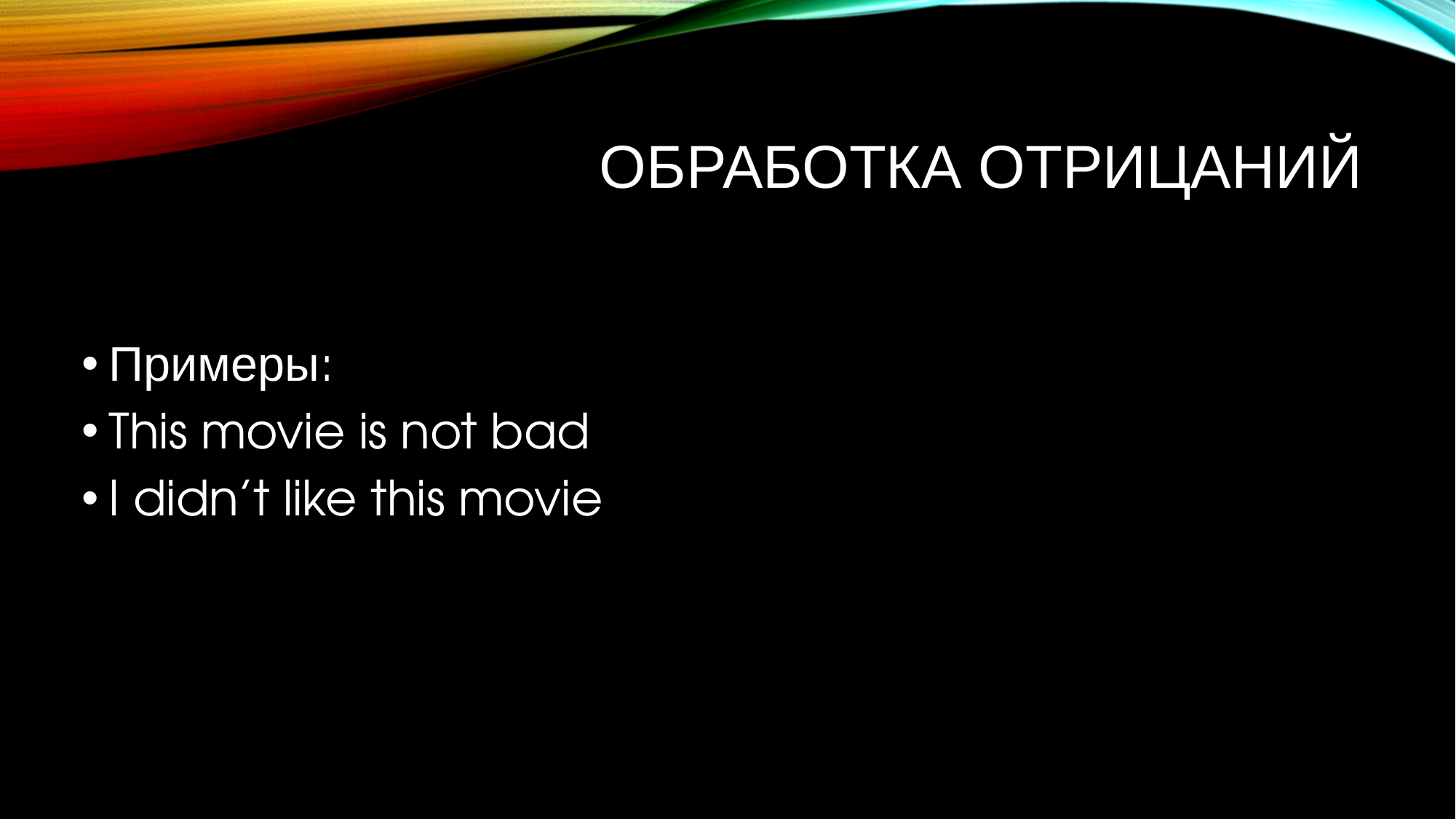

# Обработка отрицаний
Примеры:
This movie is not bad
I didn’t like this movie